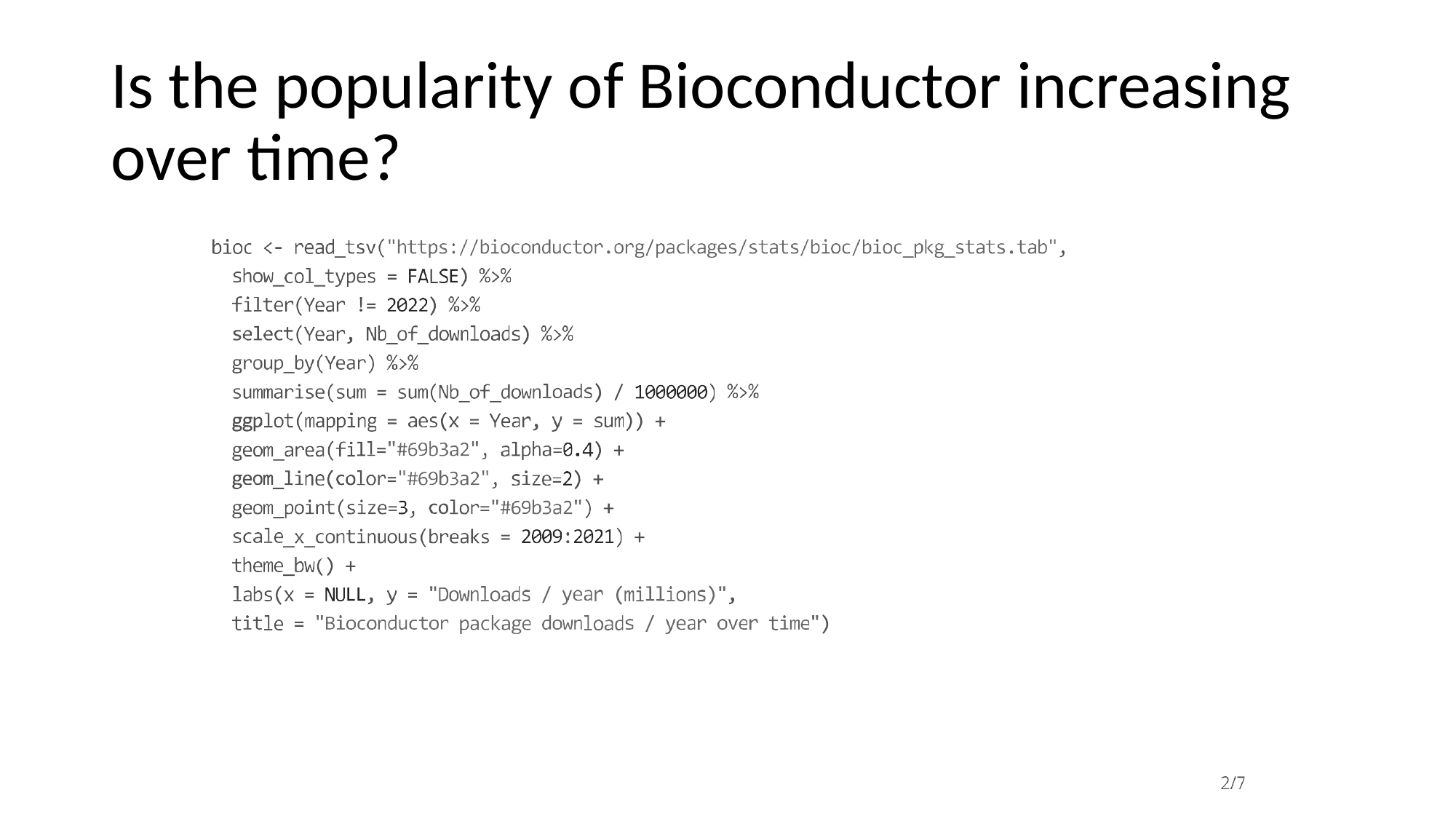

# Is the popularity of Bioconductor increasing over time?